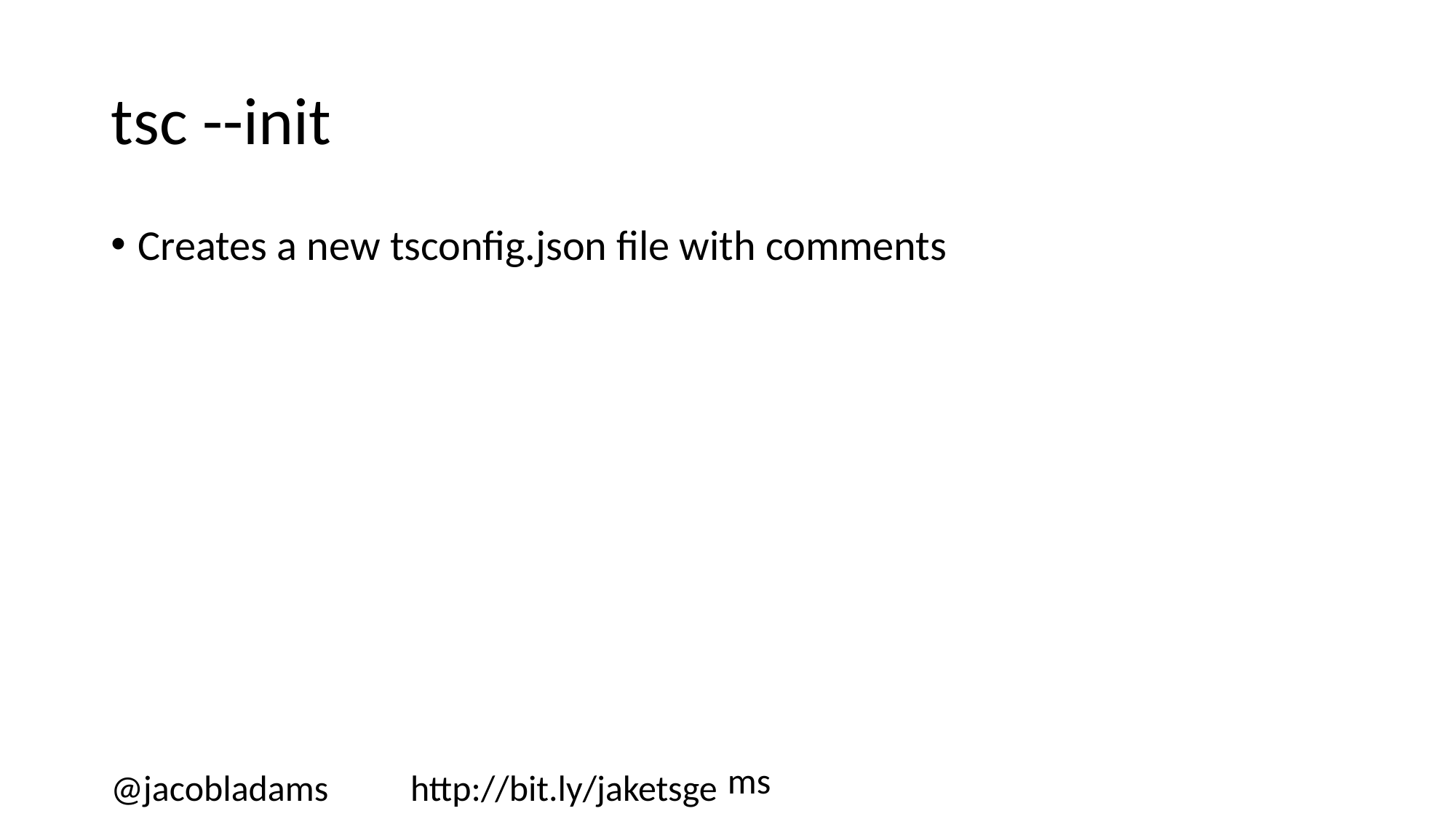

# tsc --init
Creates a new tsconfig.json file with comments
@jacobladams          http://bit.ly/jaketsgems